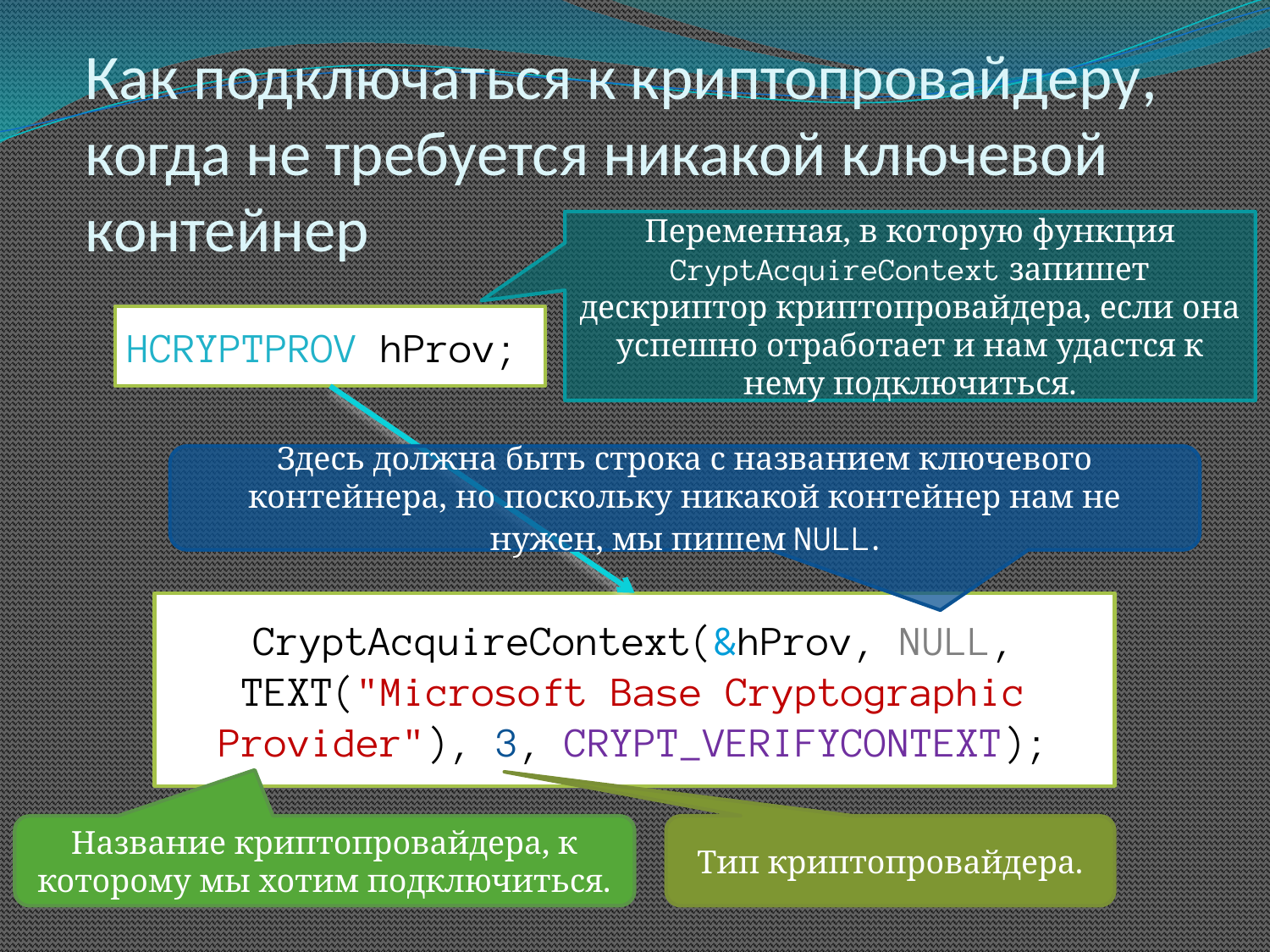

# Как подключаться к криптопровайдеру, когда не требуется никакой ключевой контейнер
Переменная, в которую функция CryptAcquireContext запишет дескриптор криптопровайдера, если она успешно отработает и нам удастся к нему подключиться.
HCRYPTPROV hProv;
Здесь должна быть строка с названием ключевого контейнера, но поскольку никакой контейнер нам не нужен, мы пишем NULL.
CryptAcquireContext(&hProv, NULL, TEXT("Microsoft Base Cryptographic Provider"), 3, CRYPT_VERIFYCONTEXT);
Название криптопровайдера, к которому мы хотим подключиться.
Тип криптопровайдера.